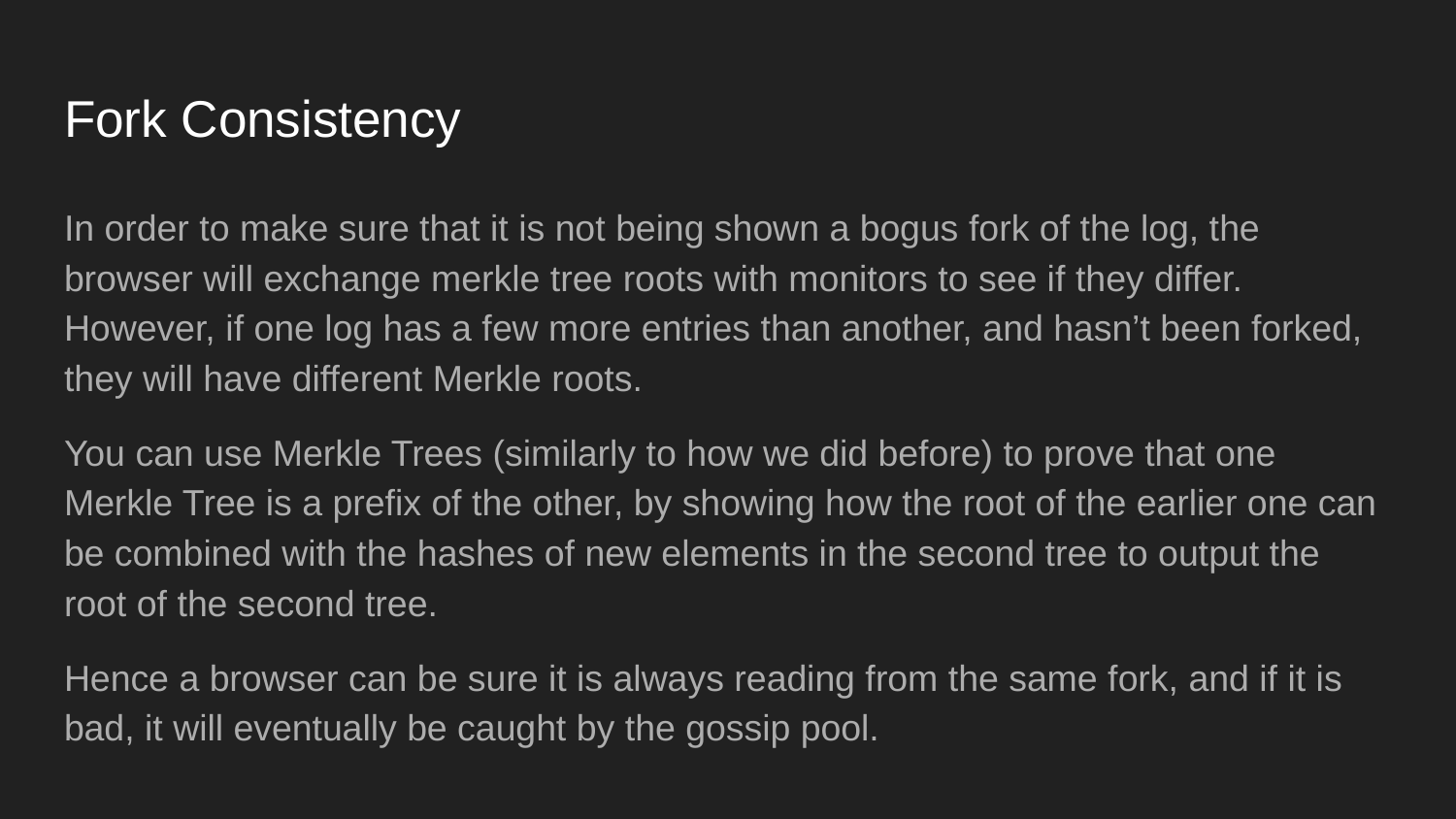

# Fork Consistency
In order to make sure that it is not being shown a bogus fork of the log, the browser will exchange merkle tree roots with monitors to see if they differ.  However, if one log has a few more entries than another, and hasn’t been forked, they will have different Merkle roots.
You can use Merkle Trees (similarly to how we did before) to prove that one Merkle Tree is a prefix of the other, by showing how the root of the earlier one can be combined with the hashes of new elements in the second tree to output the root of the second tree.
Hence a browser can be sure it is always reading from the same fork, and if it is bad, it will eventually be caught by the gossip pool.